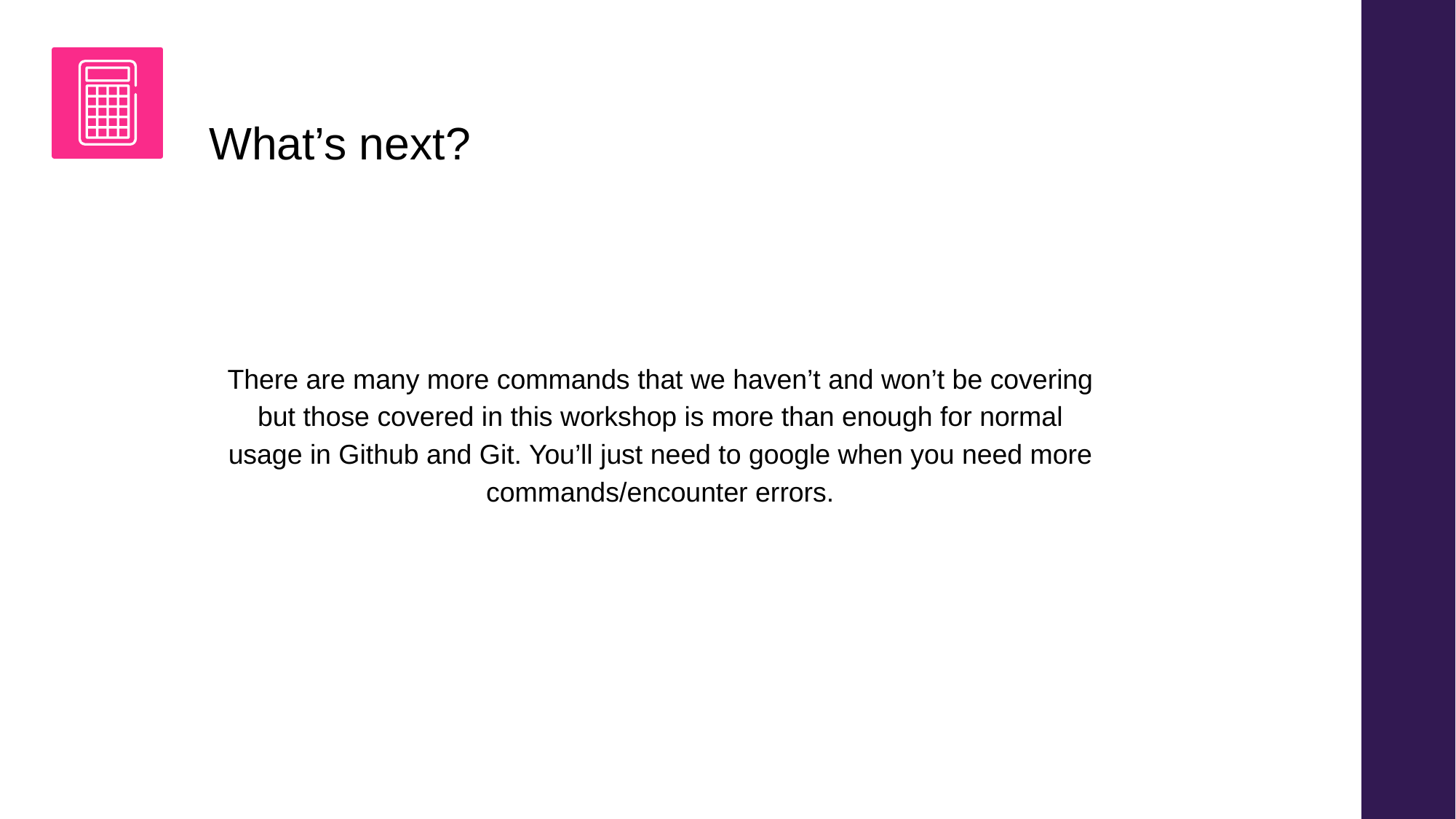

# What’s next?

There are many more commands that we haven’t and won’t be covering but those covered in this workshop is more than enough for normal usage in Github and Git. You’ll just need to google when you need more commands/encounter errors.